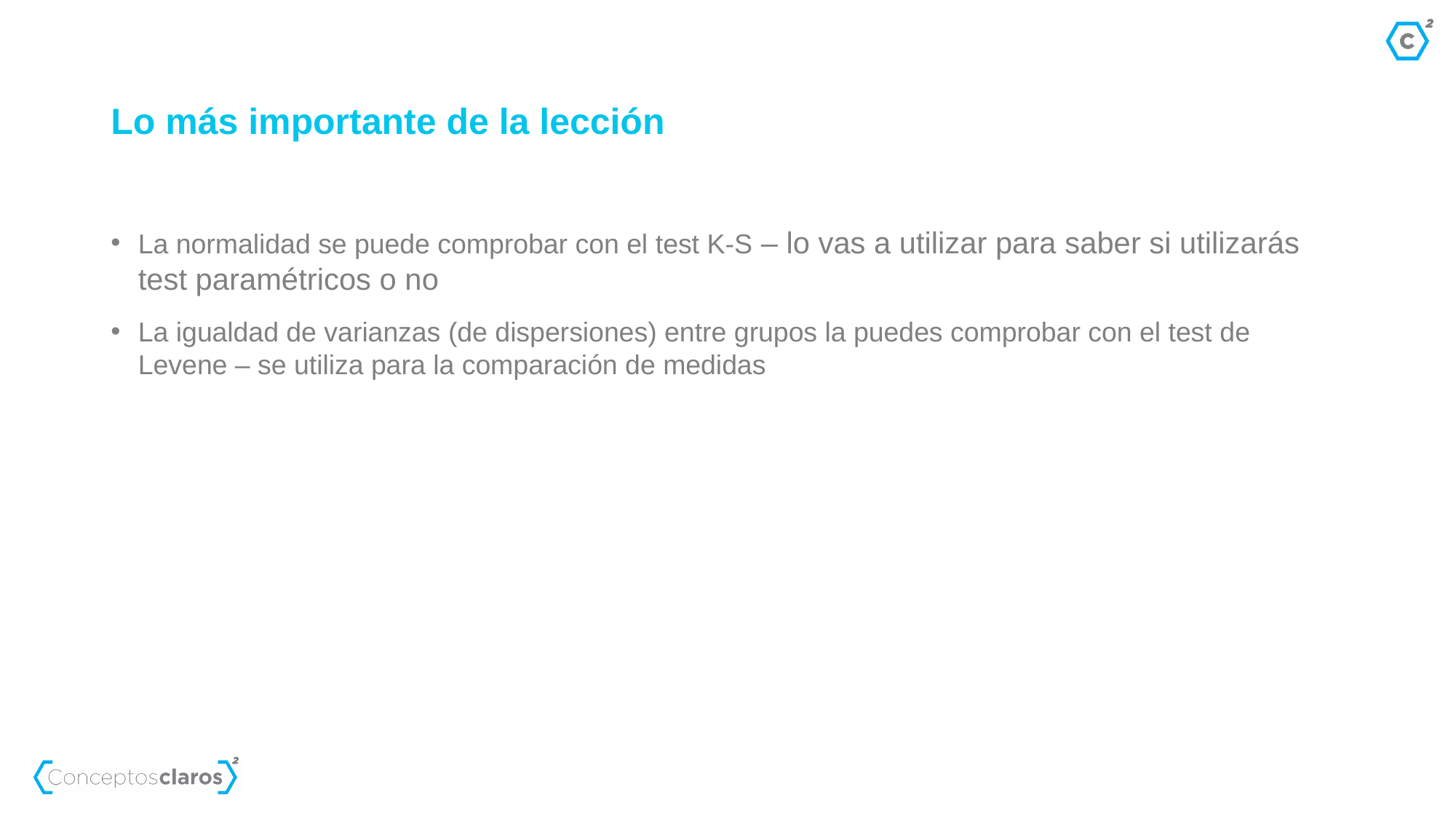

# Lo más importante de la lección
La normalidad se puede comprobar con el test K-S – lo vas a utilizar para saber si utilizarás test paramétricos o no
La igualdad de varianzas (de dispersiones) entre grupos la puedes comprobar con el test de Levene – se utiliza para la comparación de medidas